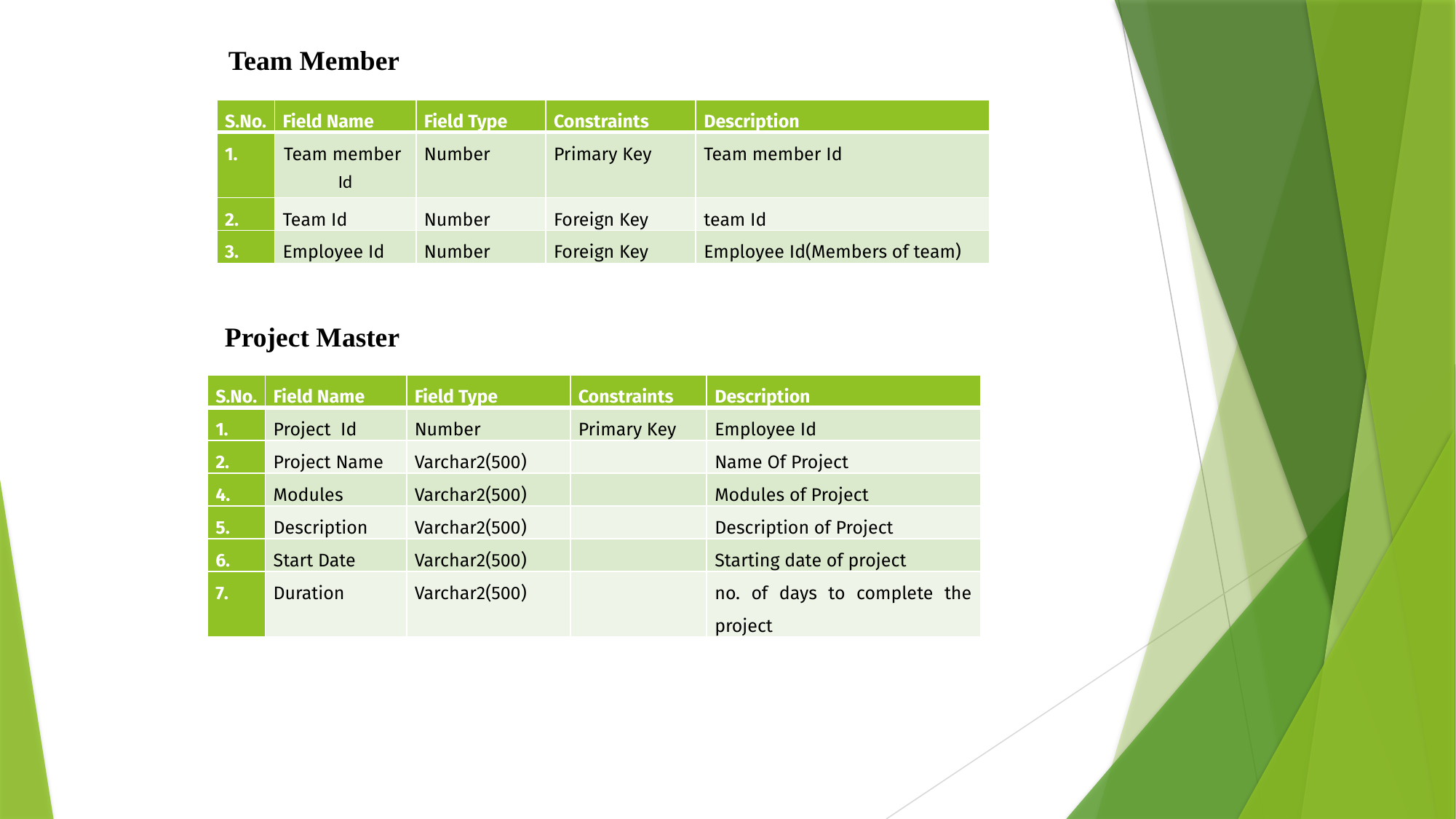

Team Member
| S.No. | Field Name | Field Type | Constraints | Description |
| --- | --- | --- | --- | --- |
| 1. | Team member Id | Number | Primary Key | Team member Id |
| 2. | Team Id | Number | Foreign Key | team Id |
| 3. | Employee Id | Number | Foreign Key | Employee Id(Members of team) |

Project Master
| S.No. | Field Name | Field Type | Constraints | Description |
| --- | --- | --- | --- | --- |
| 1. | Project Id | Number | Primary Key | Employee Id |
| 2. | Project Name | Varchar2(500) |  | Name Of Project |
| 4. | Modules | Varchar2(500) |  | Modules of Project |
| 5. | Description | Varchar2(500) |  | Description of Project |
| 6. | Start Date | Varchar2(500) |  | Starting date of project |
| 7. | Duration | Varchar2(500) |  | no. of days to complete the project |